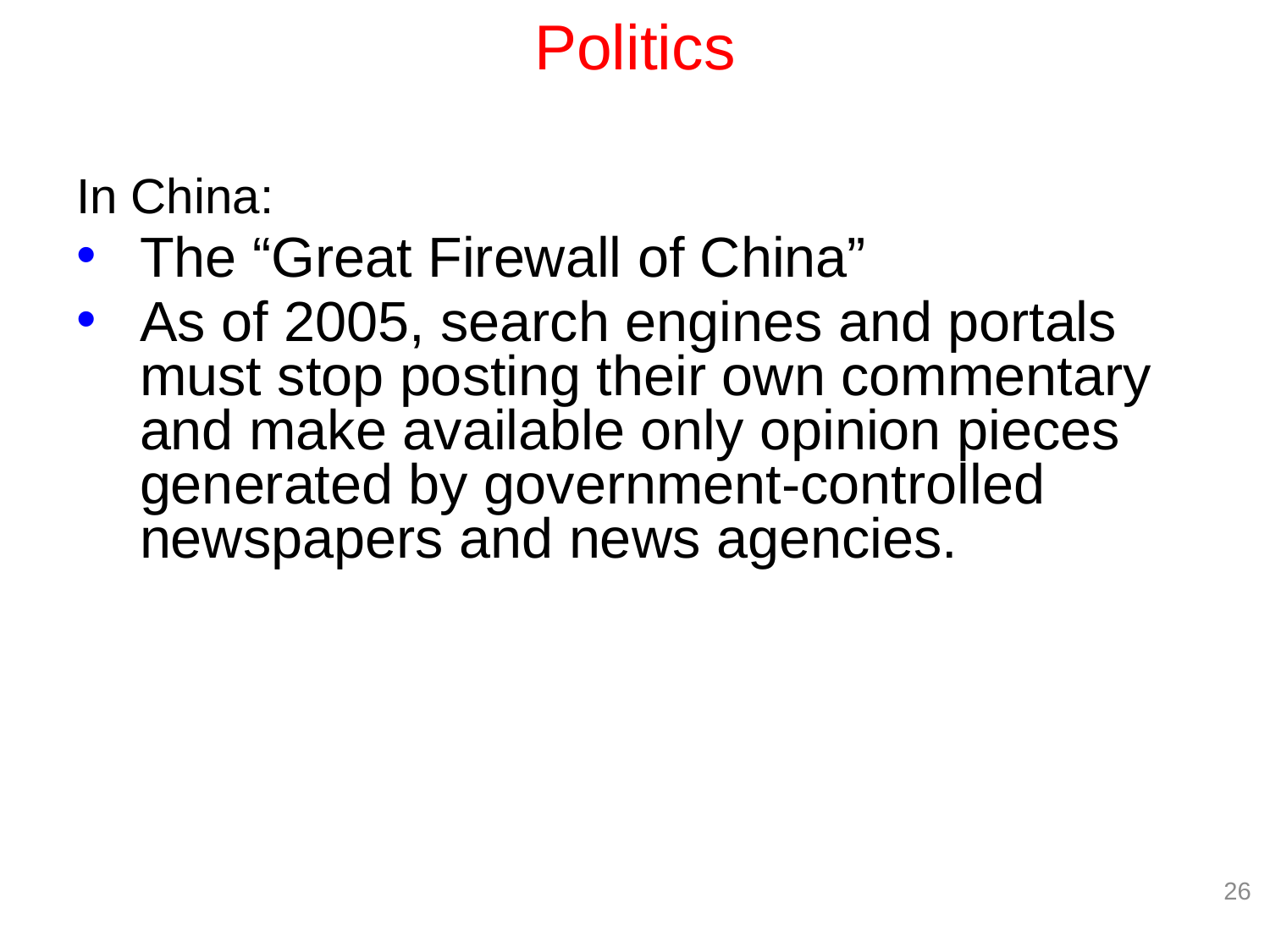

# Politics
In China:
The “Great Firewall of China”
As of 2005, search engines and portals must stop posting their own commentary and make available only opinion pieces generated by government-controlled newspapers and news agencies.

                                  26